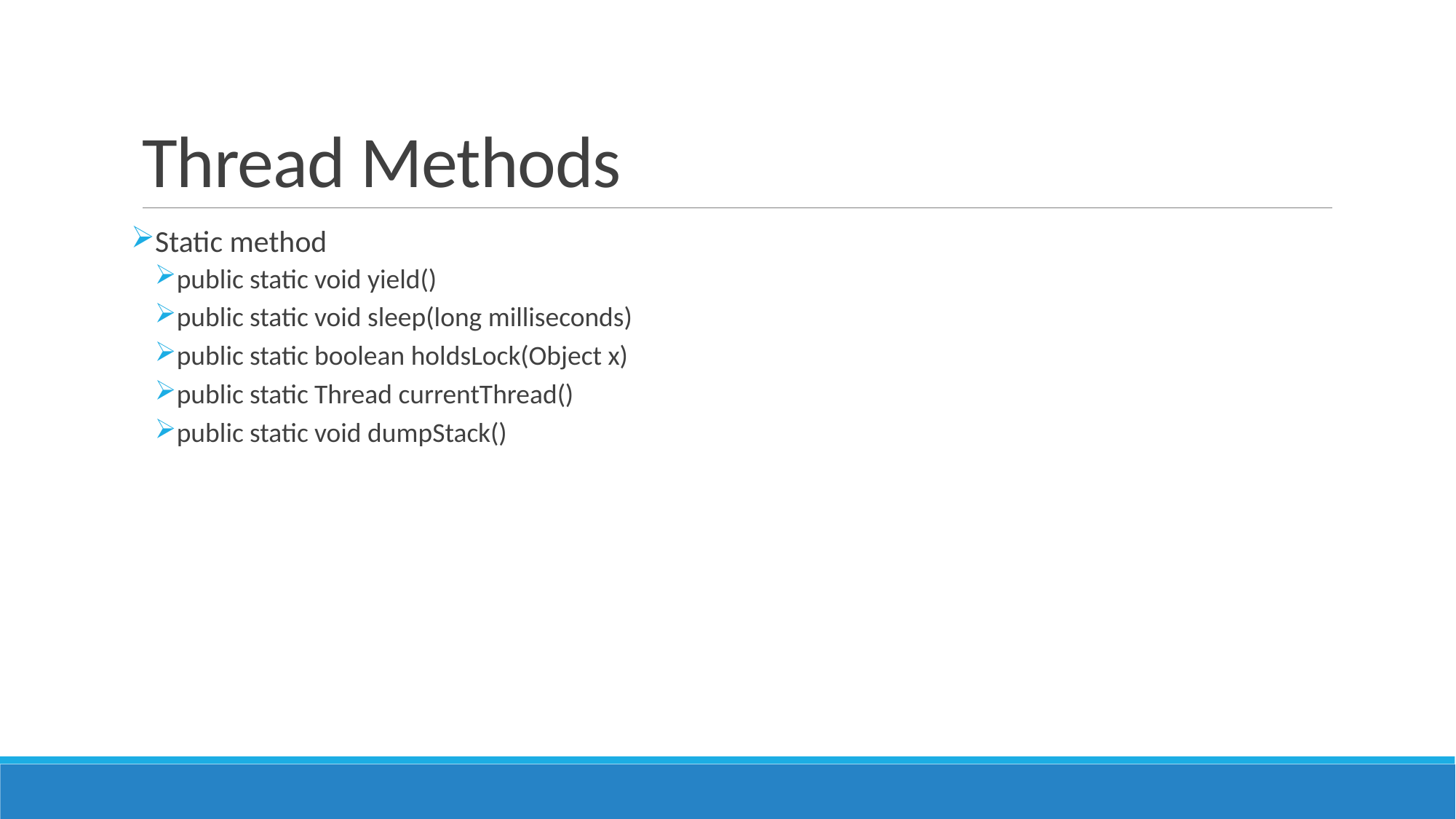

# Thread Methods
Static method
public static void yield()
public static void sleep(long milliseconds)
public static boolean holdsLock(Object x)
public static Thread currentThread()
public static void dumpStack()